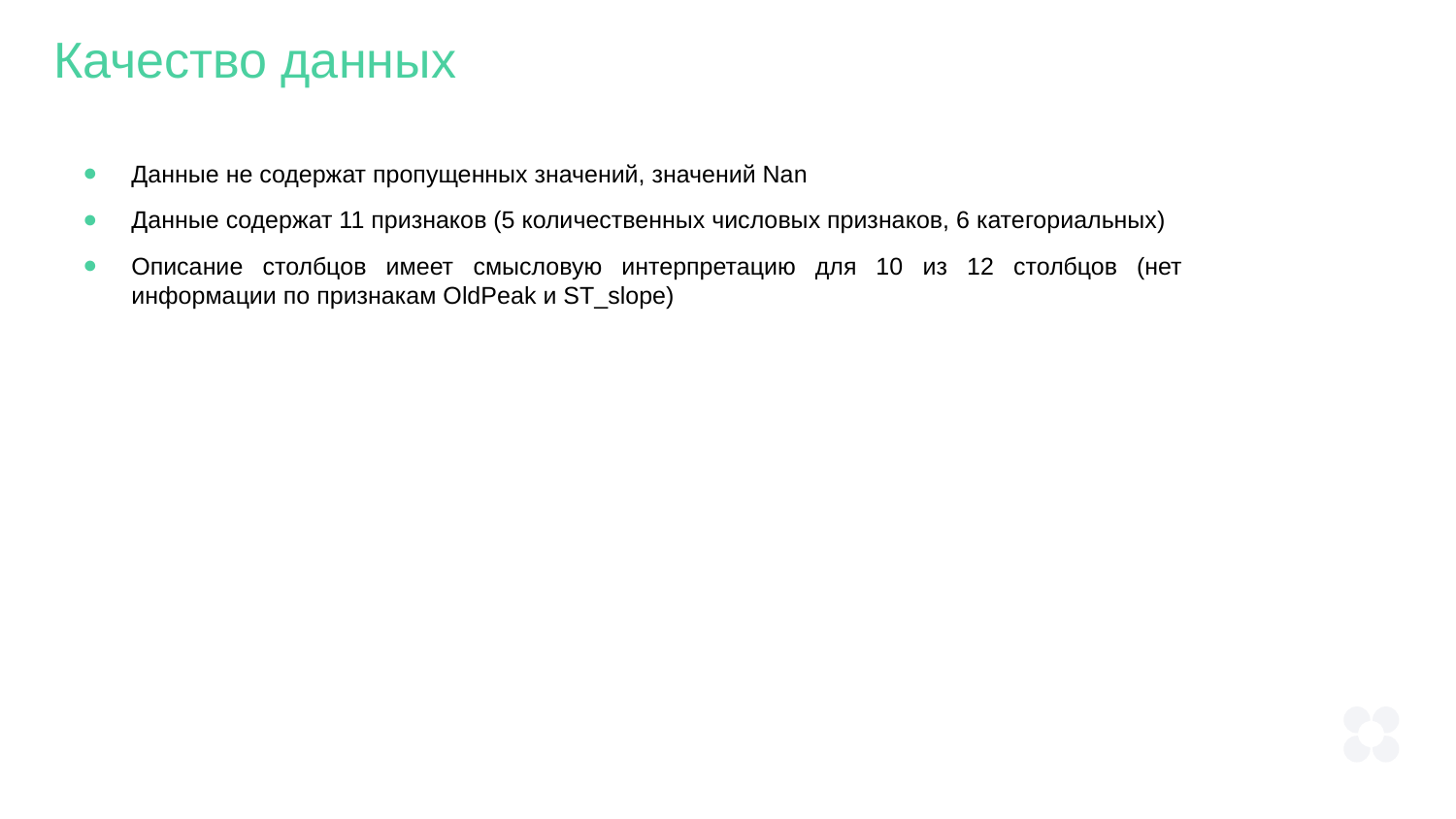

Качество данных

Данные не содержат пропущенных значений, значений Nan
Данные содержат 11 признаков (5 количественных числовых признаков, 6 категориальных)
Описание столбцов имеет смысловую интерпретацию для 10 из 12 столбцов (нет информации по признакам OldPeak и ST_slope)